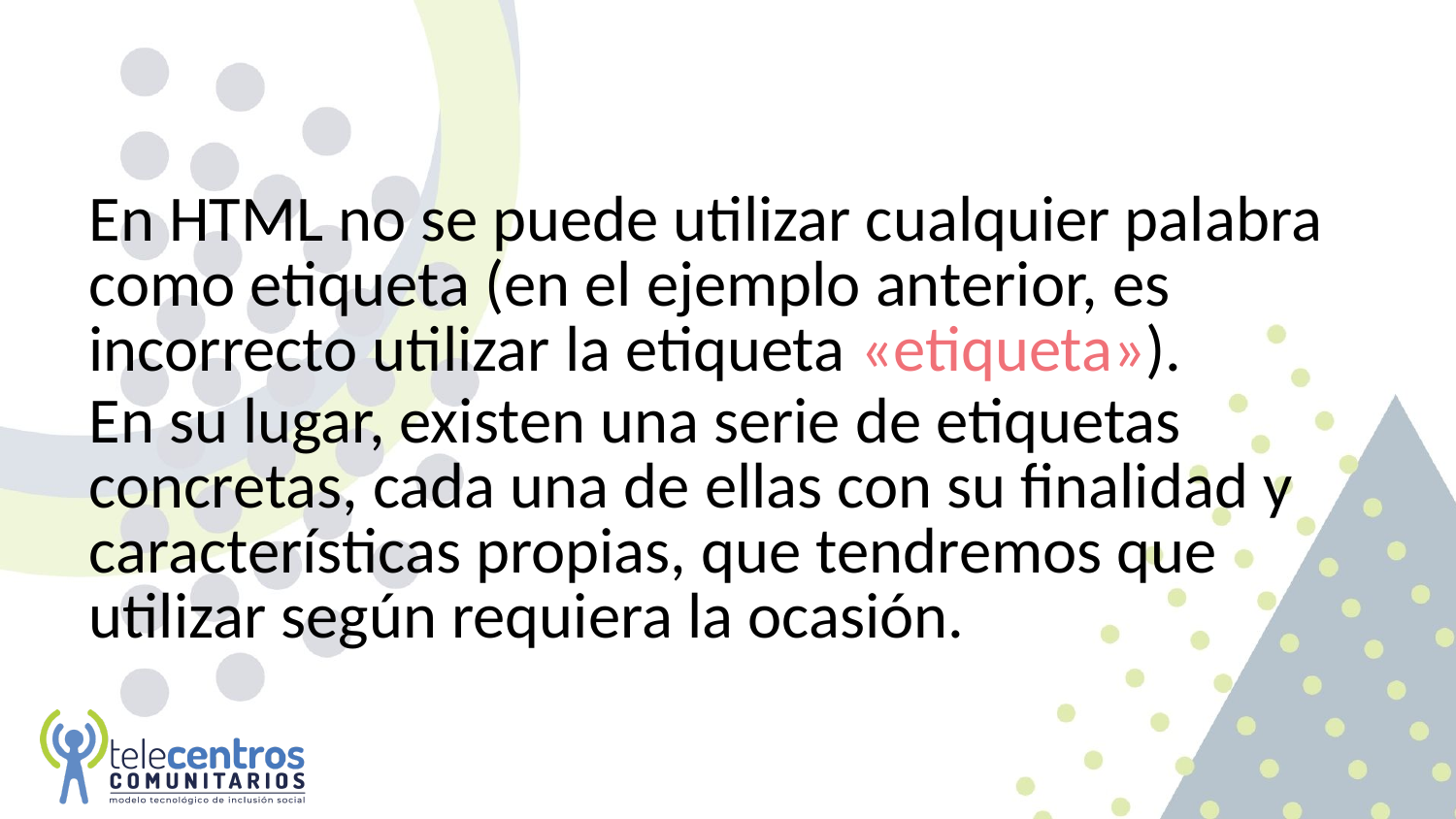

#
En HTML no se puede utilizar cualquier palabra como etiqueta (en el ejemplo anterior, es incorrecto utilizar la etiqueta «etiqueta»).
En su lugar, existen una serie de etiquetas concretas, cada una de ellas con su finalidad y características propias, que tendremos que utilizar según requiera la ocasión.